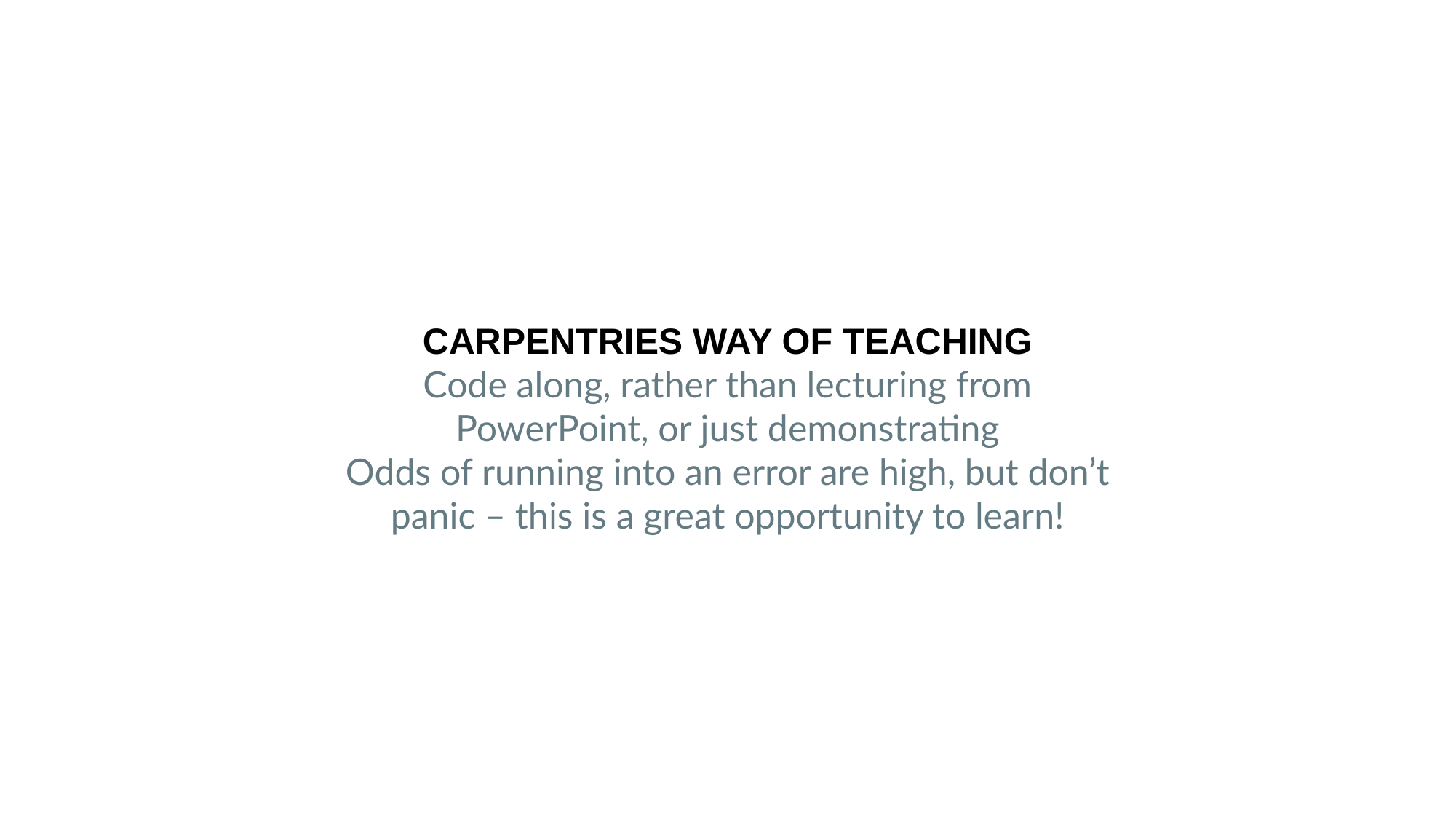

CARPENTRIES WAY OF TEACHING
Code along, rather than lecturing from PowerPoint, or just demonstrating
Odds of running into an error are high, but don’t panic – this is a great opportunity to learn!